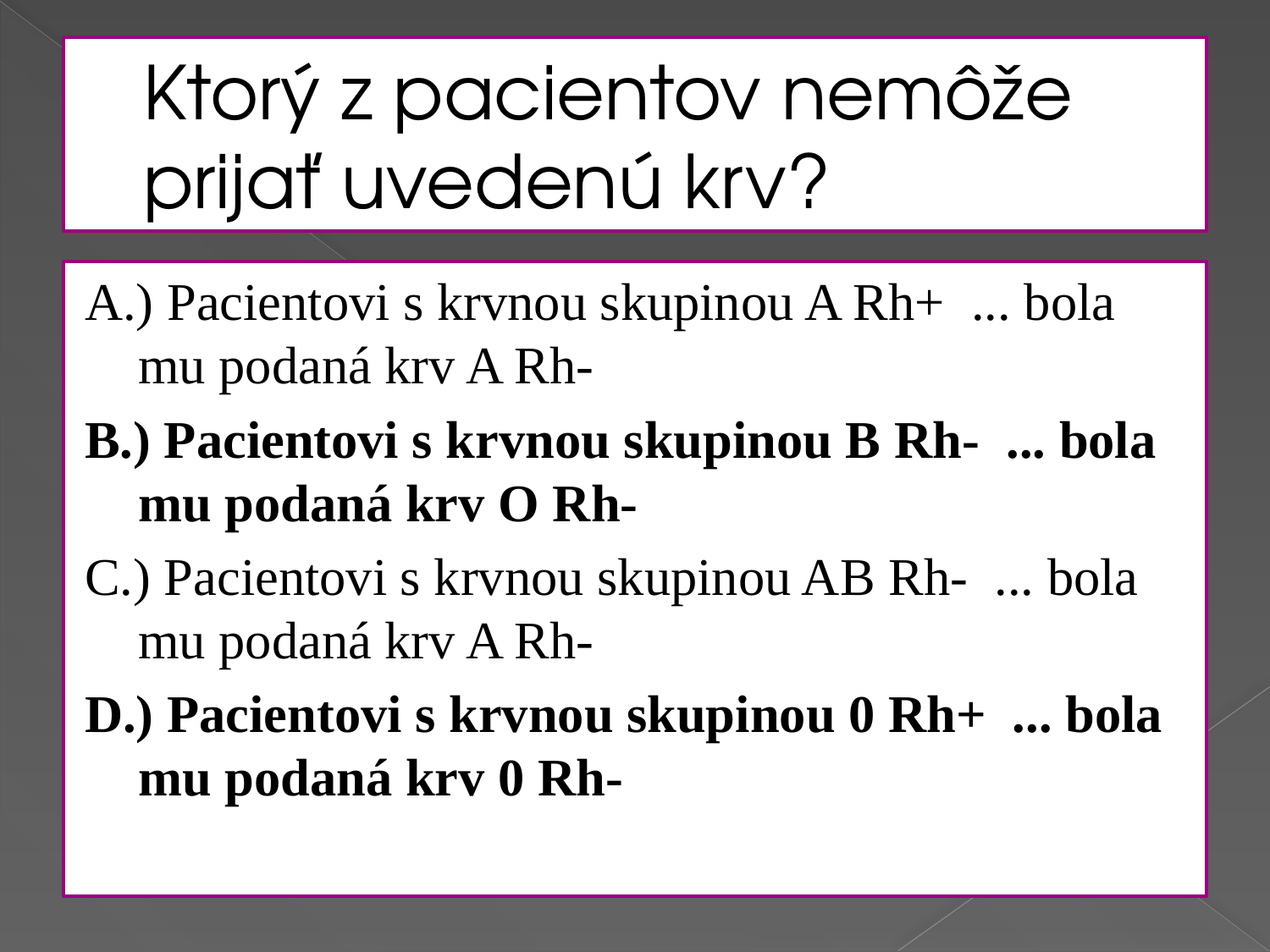

# Ktorý z pacientov nemôže prijať uvedenú krv?
A.) Pacientovi s krvnou skupinou A Rh+  ... bola mu podaná krv A Rh-
B.) Pacientovi s krvnou skupinou B Rh-  ... bola mu podaná krv O Rh-
C.) Pacientovi s krvnou skupinou AB Rh-  ... bola mu podaná krv A Rh-
D.) Pacientovi s krvnou skupinou 0 Rh+  ... bola mu podaná krv 0 Rh-